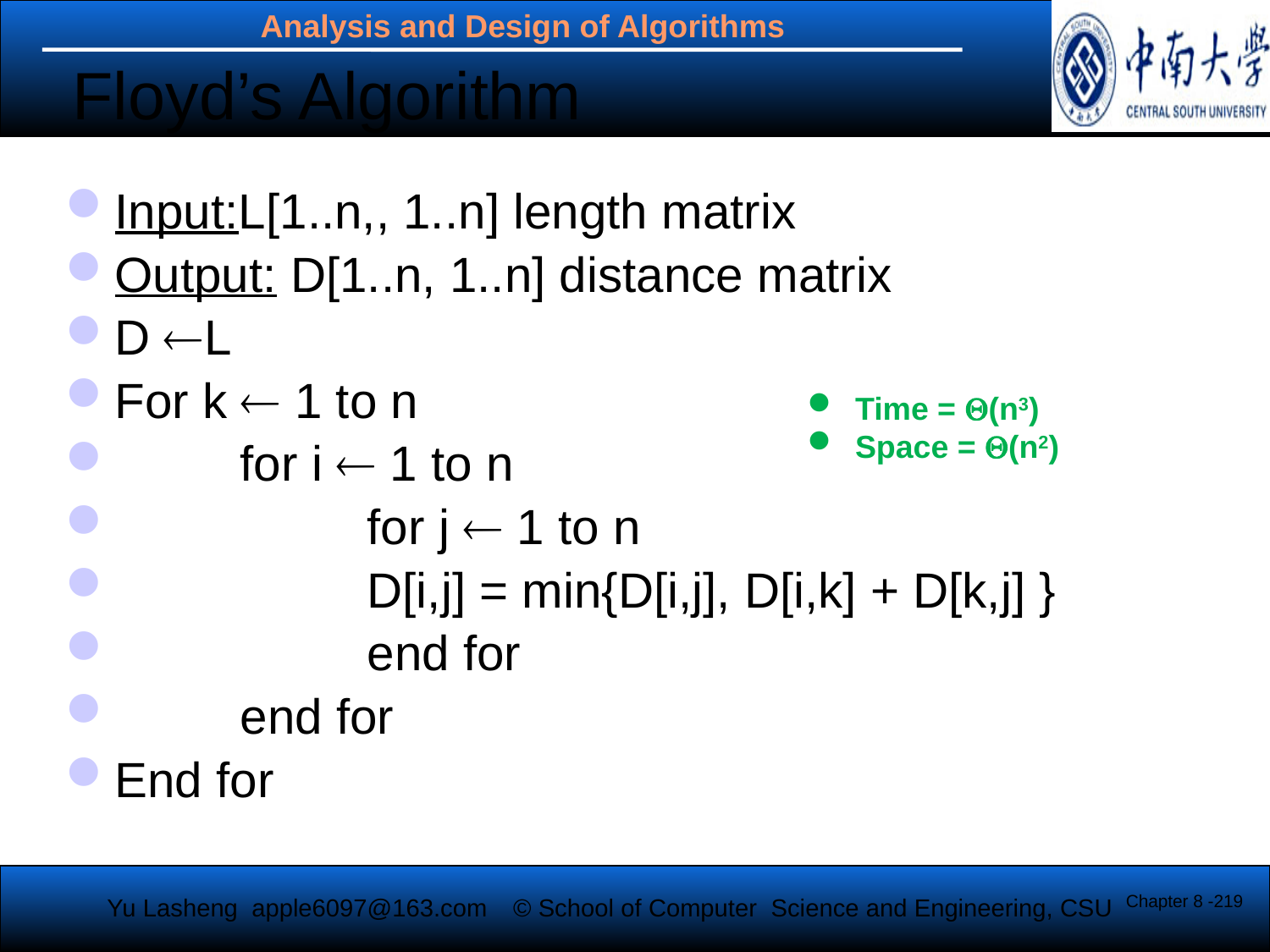

Floyd’s Algorithm
Input:L[1..n,, 1..n] length matrix
Output: D[1..n, 1..n] distance matrix
D ←L
For k ← 1 to n
	for i ← 1 to n
		for j ← 1 to n
       		D[i,j] = min{D[i,j], D[i,k] + D[k,j] }
		end for
	end for
End for
Time = Θ(n3)
Space = Θ(n2)
Chapter 8 -219